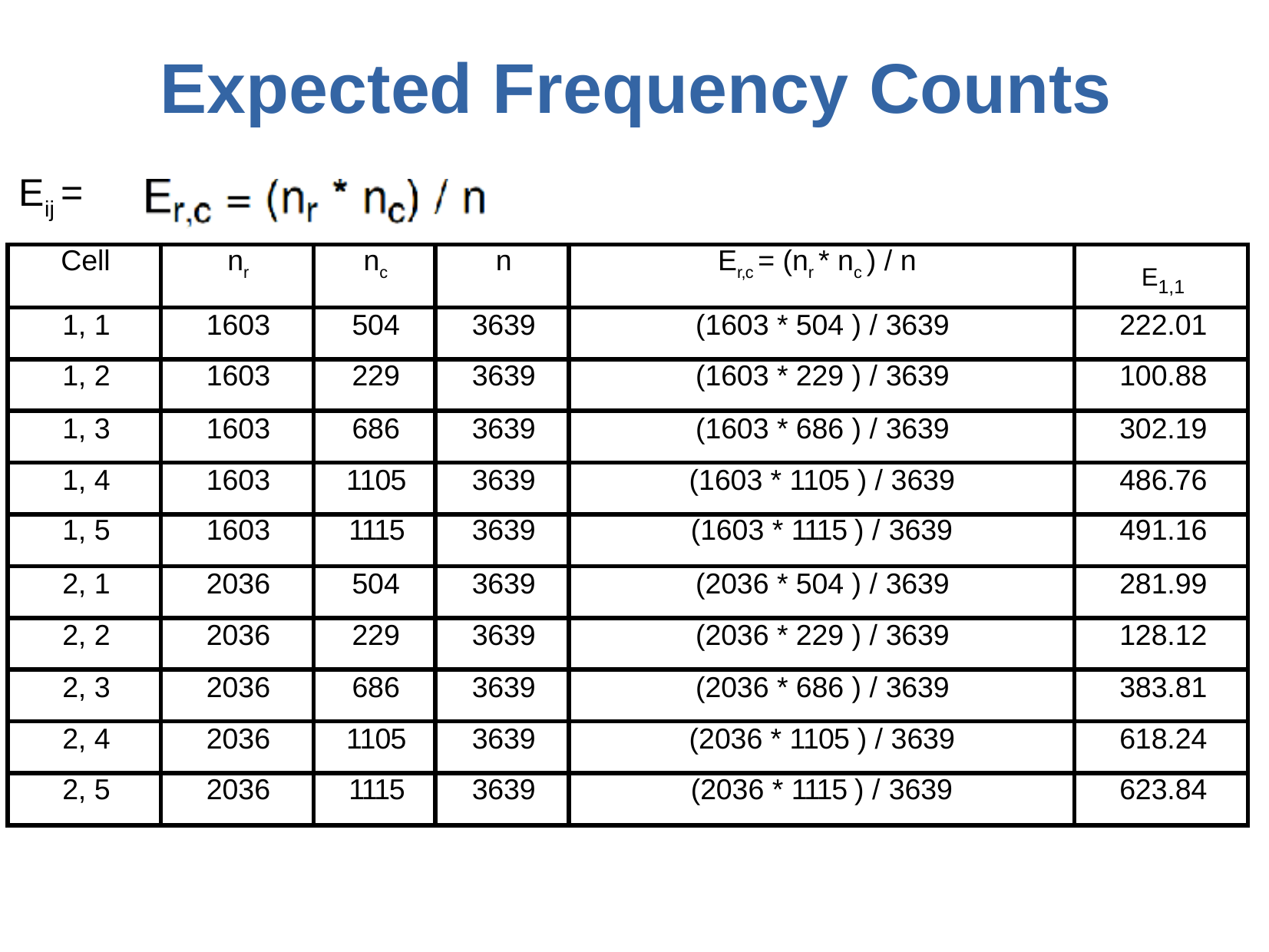

# Expected Frequency	Counts
Eij =

| Cell | nr | nc | n | Er,c = (nr \* nc ) / n | E1,1 |
| --- | --- | --- | --- | --- | --- |
| 1, 1 | 1603 | 504 | 3639 | (1603 \* 504 ) / 3639 | 222.01 |
| 1, 2 | 1603 | 229 | 3639 | (1603 \* 229 ) / 3639 | 100.88 |
| 1, 3 | 1603 | 686 | 3639 | (1603 \* 686 ) / 3639 | 302.19 |
| 1, 4 | 1603 | 1105 | 3639 | (1603 \* 1105 ) / 3639 | 486.76 |
| 1, 5 | 1603 | 1115 | 3639 | (1603 \* 1115 ) / 3639 | 491.16 |
| 2, 1 | 2036 | 504 | 3639 | (2036 \* 504 ) / 3639 | 281.99 |
| 2, 2 | 2036 | 229 | 3639 | (2036 \* 229 ) / 3639 | 128.12 |
| 2, 3 | 2036 | 686 | 3639 | (2036 \* 686 ) / 3639 | 383.81 |
| 2, 4 | 2036 | 1105 | 3639 | (2036 \* 1105 ) / 3639 | 618.24 |
| 2, 5 | 2036 | 1115 | 3639 | (2036 \* 1115 ) / 3639 | 623.84 |